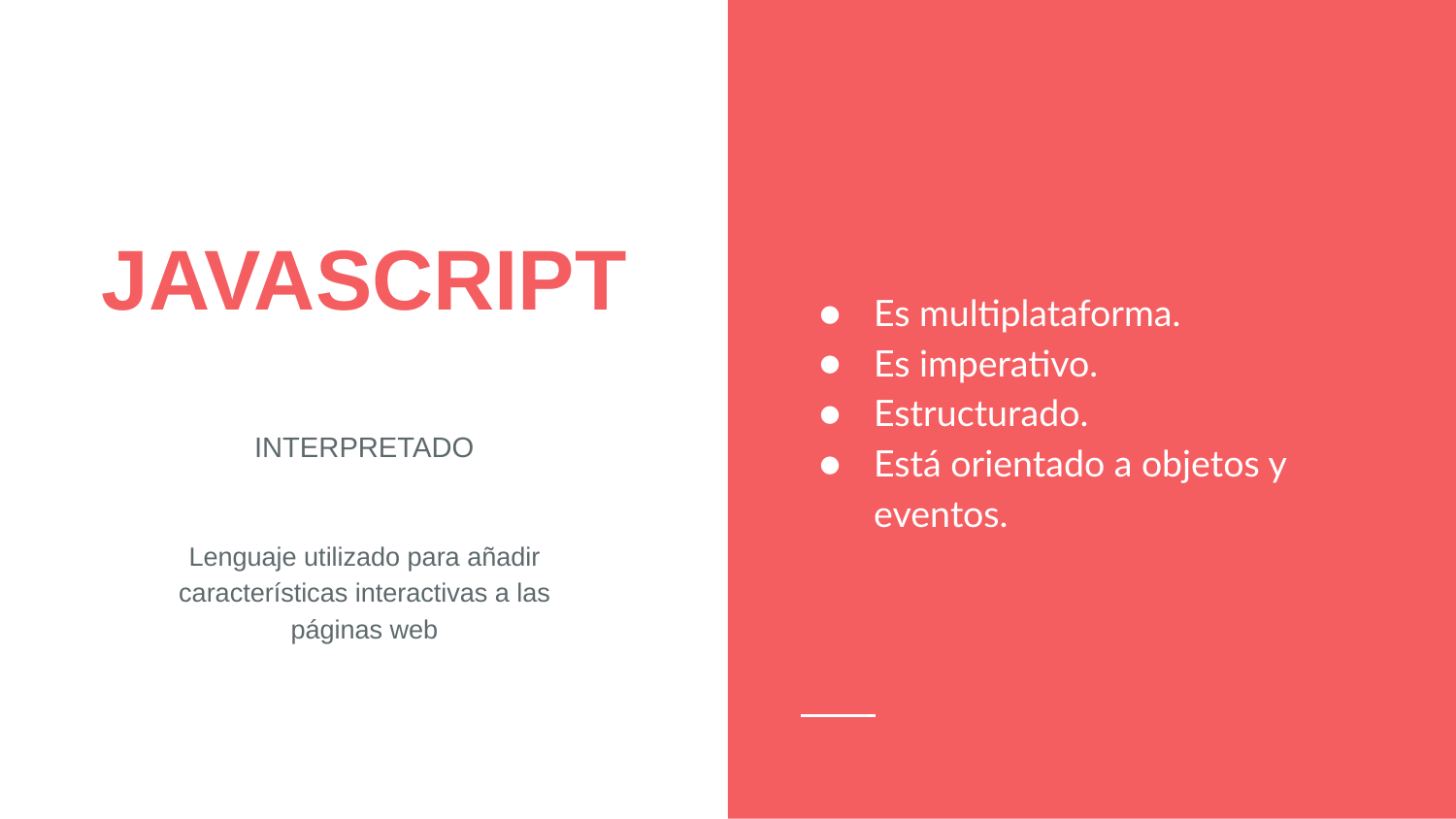

Es multiplataforma.
Es imperativo.
Estructurado.
Está orientado a objetos y eventos.
# JAVASCRIPT
INTERPRETADO

Lenguaje utilizado para añadir características interactivas a las páginas web